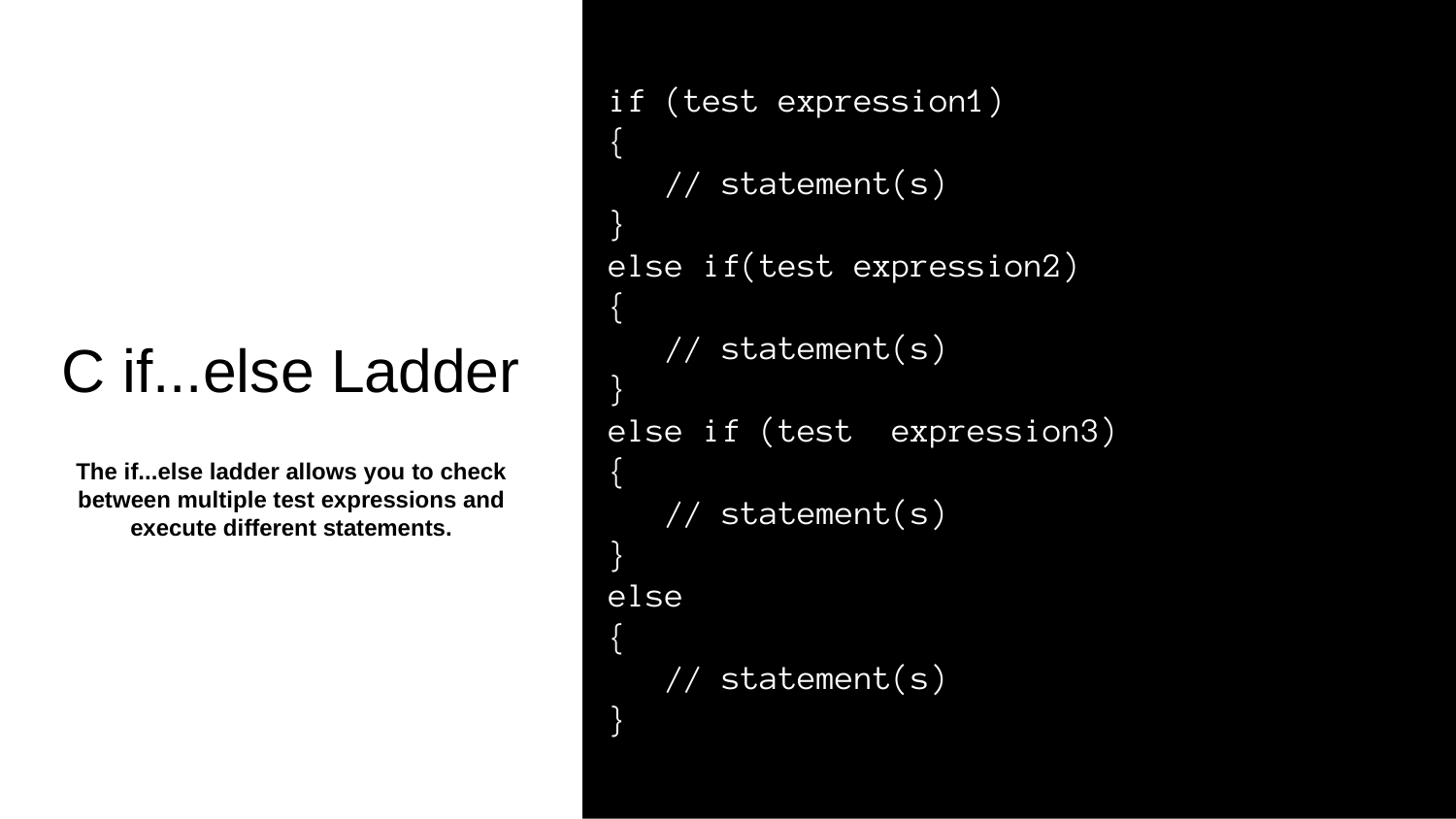

if (test expression1)
{
   // statement(s)
}
else if(test expression2)
{
   // statement(s)
}
else if (test  expression3)
{
   // statement(s)
}
else
{
   // statement(s)
}

C if...else Ladder
The if...else ladder allows you to check between multiple test expressions and execute different statements.